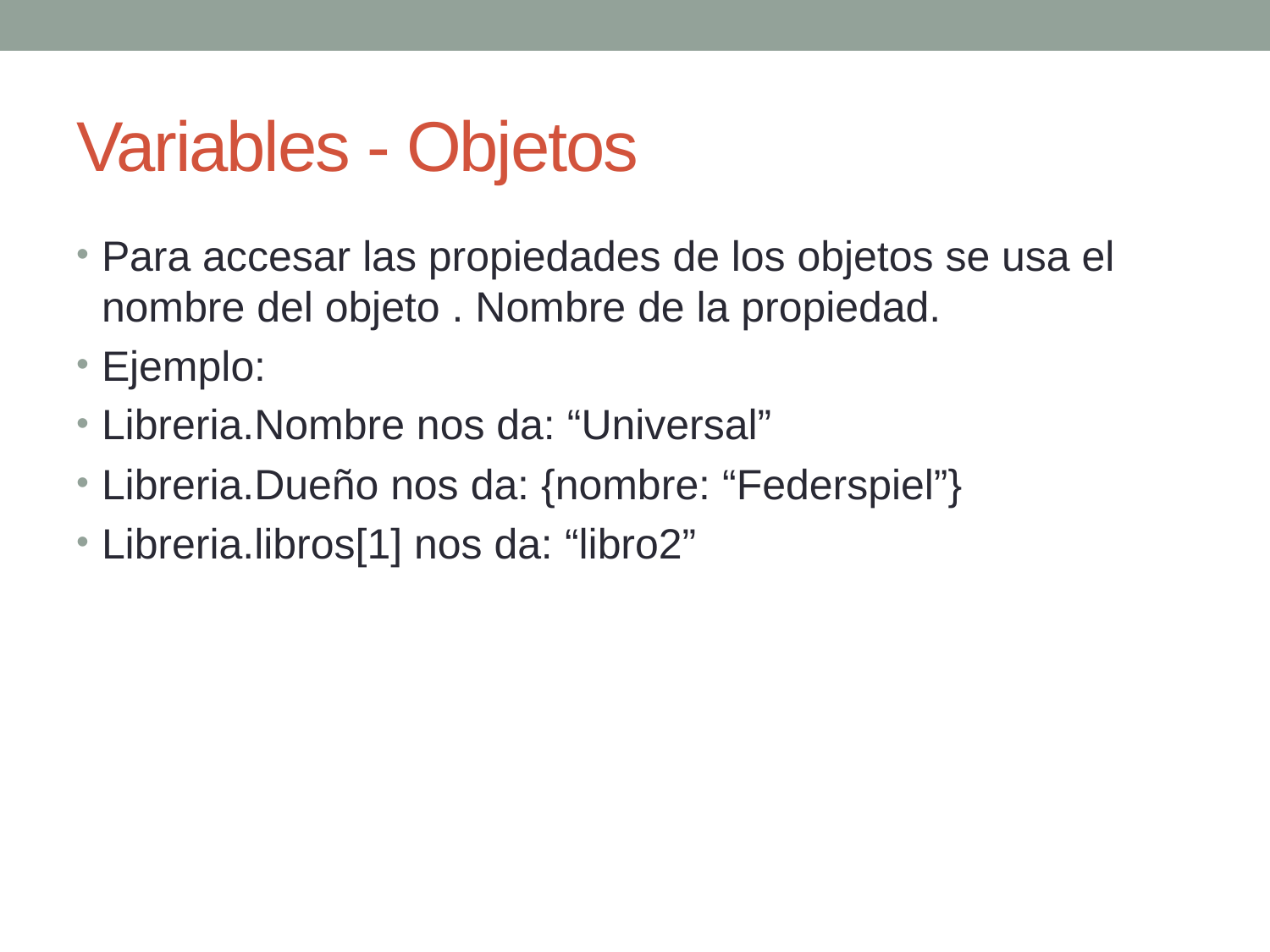

# Variables - Objetos
Para accesar las propiedades de los objetos se usa el nombre del objeto . Nombre de la propiedad.
Ejemplo:
Libreria.Nombre nos da: “Universal”
Libreria.Dueño nos da: {nombre: “Federspiel”}
Libreria.libros[1] nos da: “libro2”